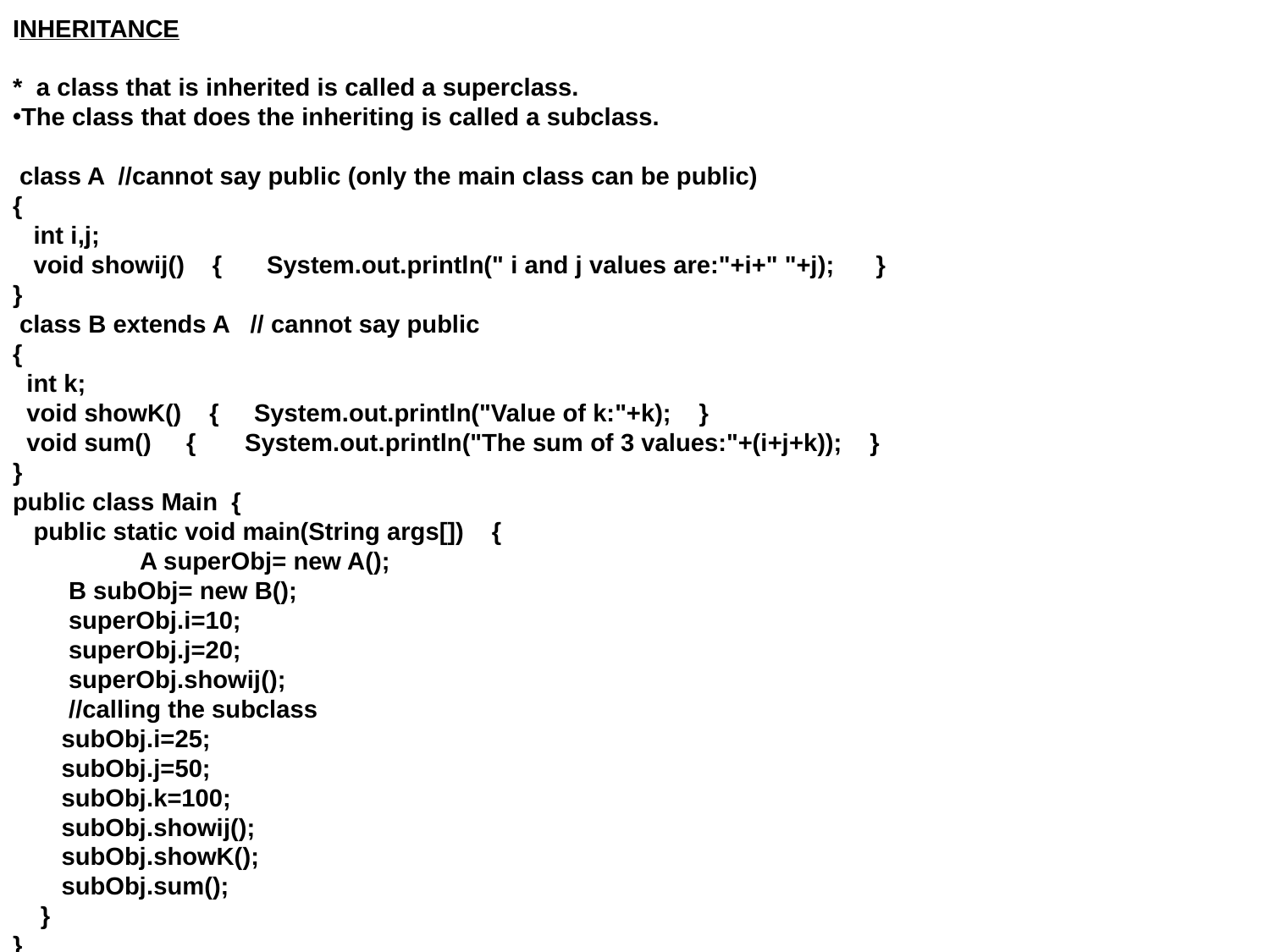

INHERITANCE

*  a class that is inherited is called a superclass.
The class that does the inheriting is called a subclass.

 class A  //cannot say public (only the main class can be public)
{
   int i,j;
   void showij()    {  	System.out.println(" i and j values are:"+i+" "+j);      }
}
 class B extends A   // cannot say public
{
  int k;
  void showK()    {     System.out.println("Value of k:"+k);    }
  void sum()     {       System.out.println("The sum of 3 values:"+(i+j+k));    }
}
public class Main  {
   public static void main(String args[])    {
	A superObj= new A();
        B subObj= new B();
        superObj.i=10;
        superObj.j=20;
        superObj.showij();
        //calling the subclass
       subObj.i=25;
       subObj.j=50;
       subObj.k=100;
       subObj.showij();
       subObj.showK();
       subObj.sum();
    }
}